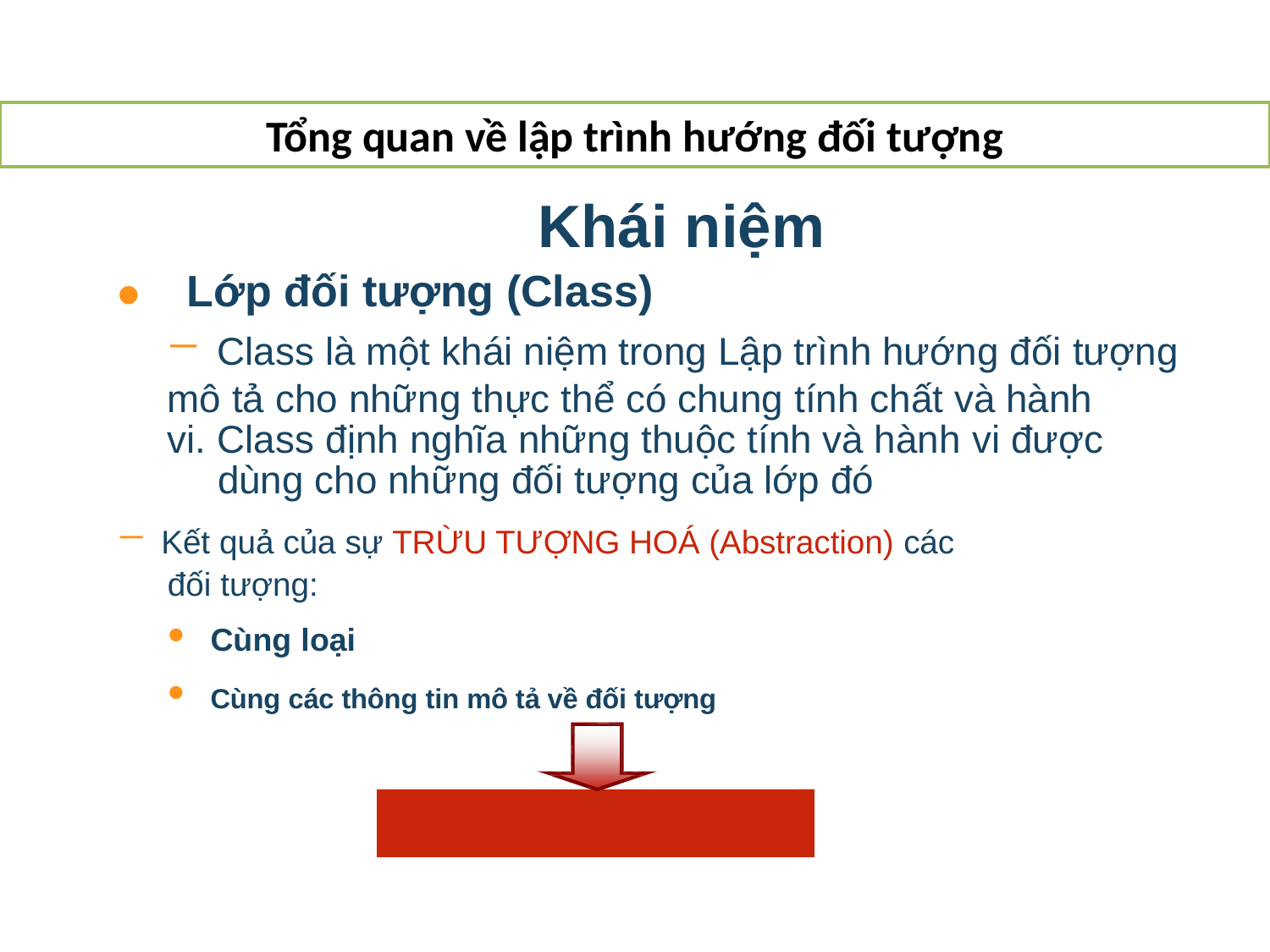

Tổng quan về lập trình hướng đối tượng
Khái niệm
•

− Class là một khái niệm trong Lập trình hướng đối tượng
mô tả cho những thực thể có chung tính chất và hành
vi. Class định nghĩa những thuộc tính và hành vi được dùng cho những đối tượng của lớp đó
− Kết quả của sự TRỪU TƯỢNG HOÁ (Abstraction) các
đối tượng:
• Cùng loại
• Cùng các thông tin mô tả về đối tượng
Lớp đối tượng (Class)

ế

11
Lớp đối tượng